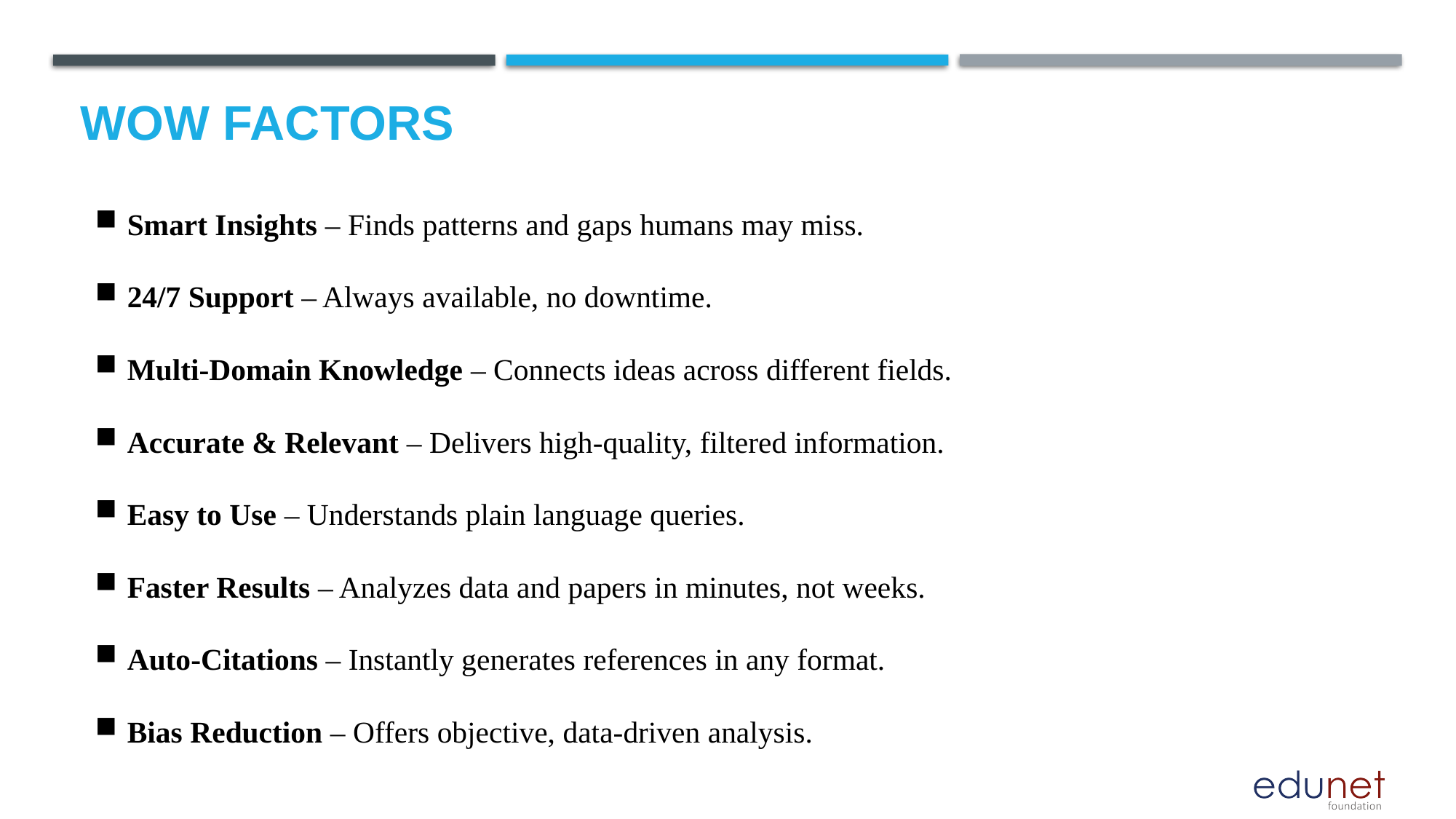

# Wow factors
Smart Insights – Finds patterns and gaps humans may miss.

24/7 Support – Always available, no downtime.

Multi-Domain Knowledge – Connects ideas across different fields.

Accurate & Relevant – Delivers high-quality, filtered information.

Easy to Use – Understands plain language queries.

Faster Results – Analyzes data and papers in minutes, not weeks.

Auto-Citations – Instantly generates references in any format.

Bias Reduction – Offers objective, data-driven analysis.